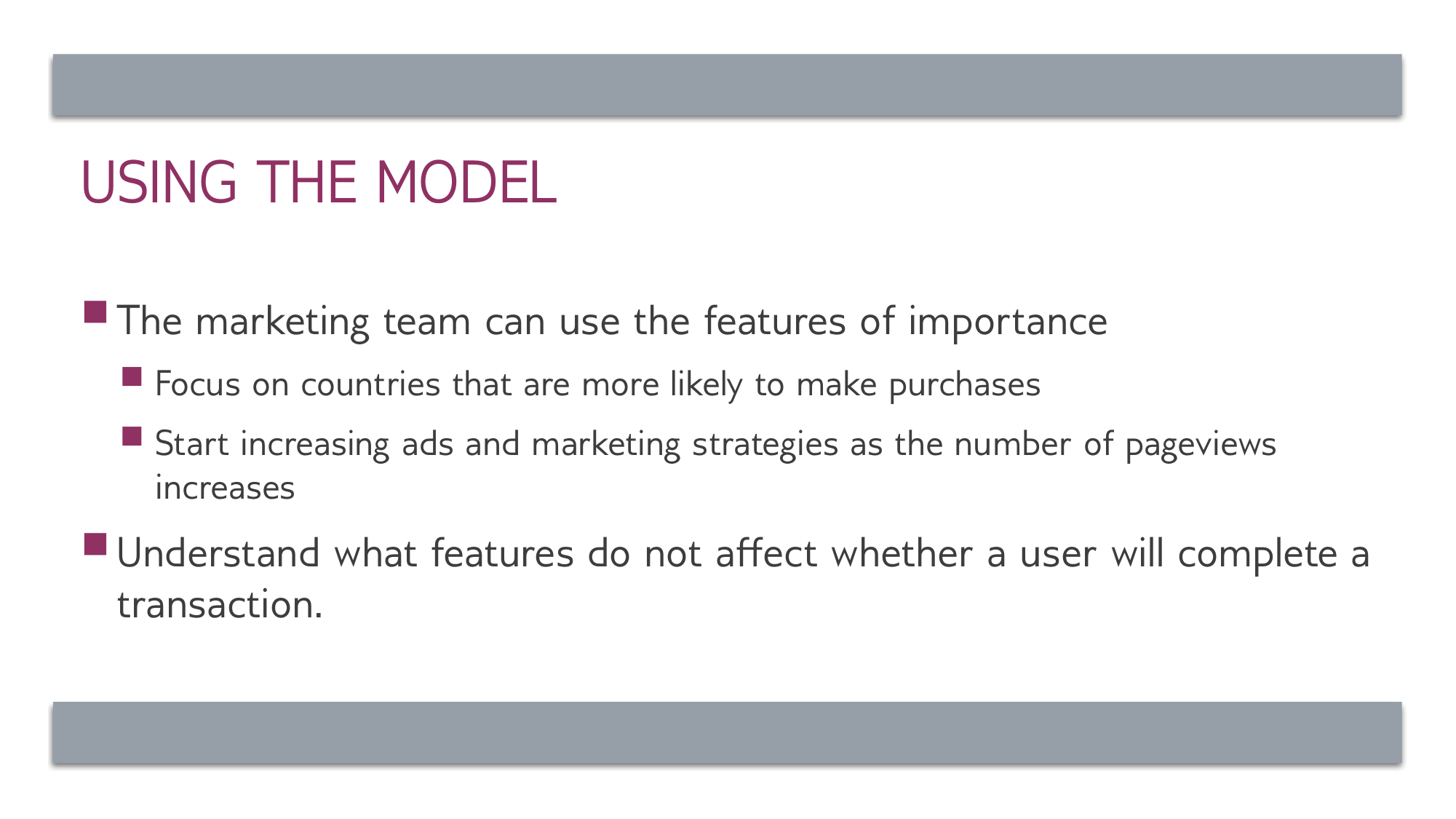

# Using the Model
The marketing team can use the features of importance
Focus on countries that are more likely to make purchases
Start increasing ads and marketing strategies as the number of pageviews increases
Understand what features do not affect whether a user will complete a transaction.